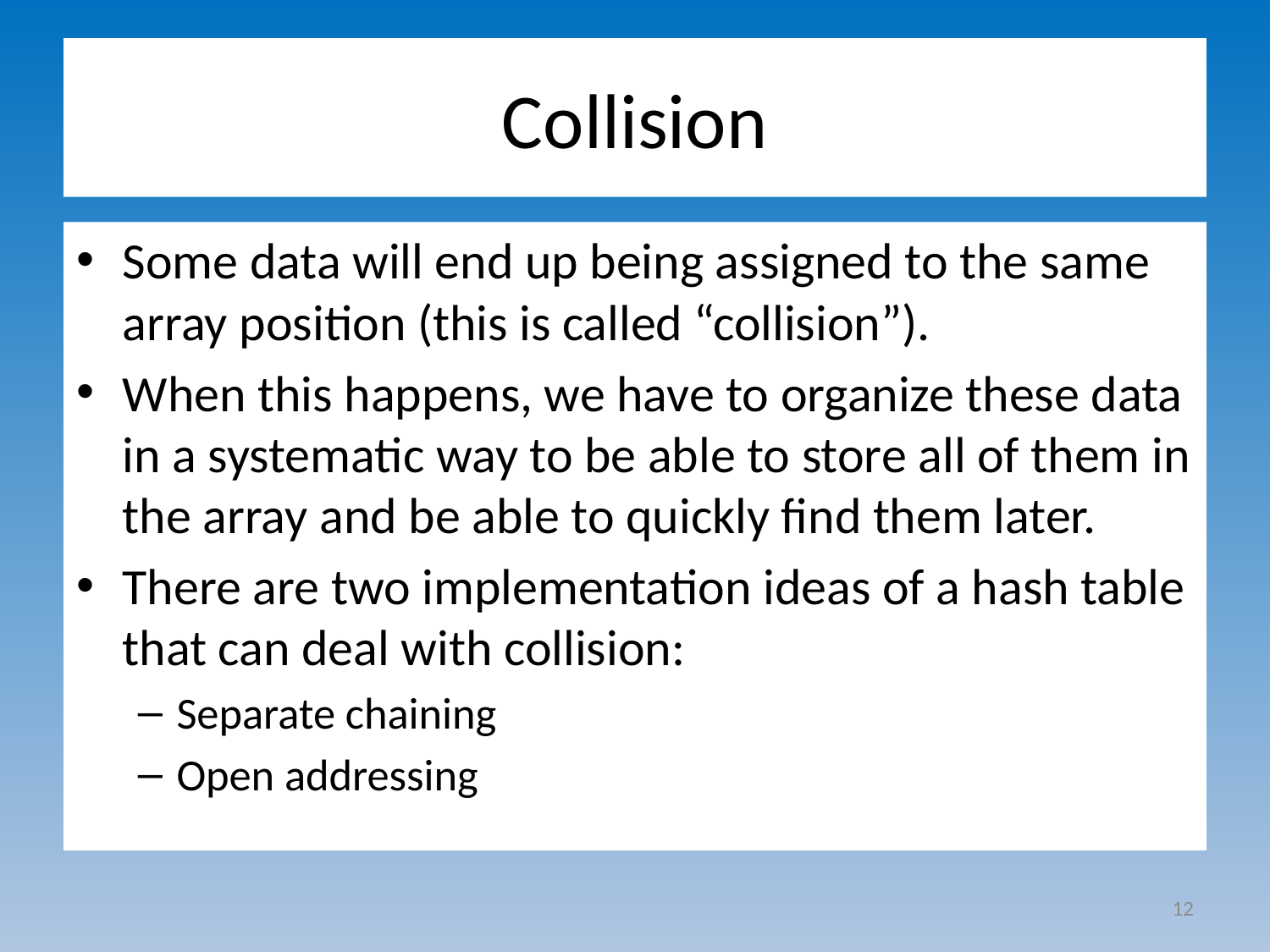

# Collision
Some data will end up being assigned to the same array position (this is called “collision”).
When this happens, we have to organize these data in a systematic way to be able to store all of them in the array and be able to quickly find them later.
There are two implementation ideas of a hash table that can deal with collision:
Separate chaining
Open addressing

12